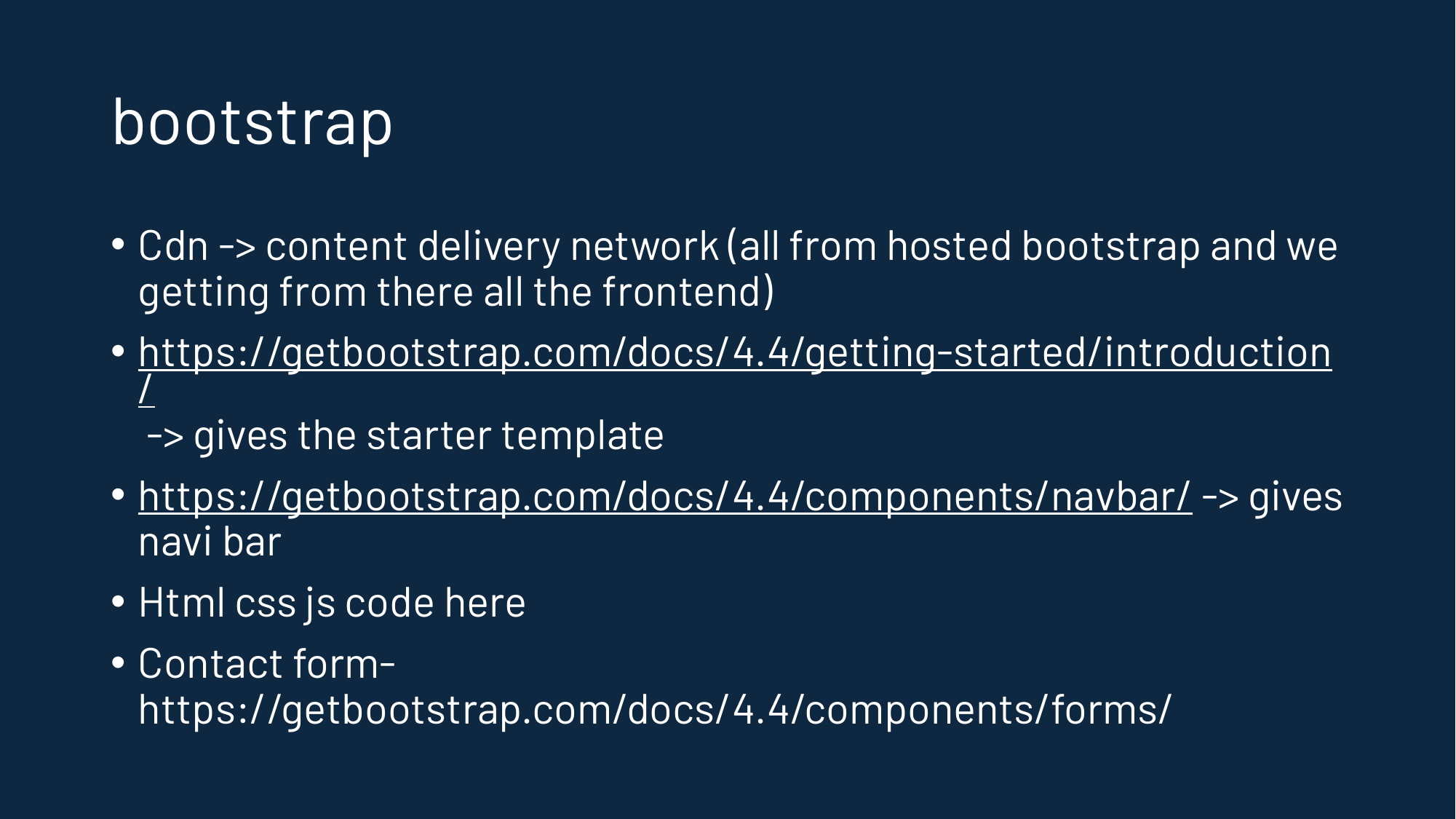

# bootstrap
Cdn -> content delivery network (all from hosted bootstrap and we getting from there all the frontend)
https://getbootstrap.com/docs/4.4/getting-started/introduction/ -> gives the starter template
https://getbootstrap.com/docs/4.4/components/navbar/ -> gives navi bar
Html css js code here
Contact form- https://getbootstrap.com/docs/4.4/components/forms/